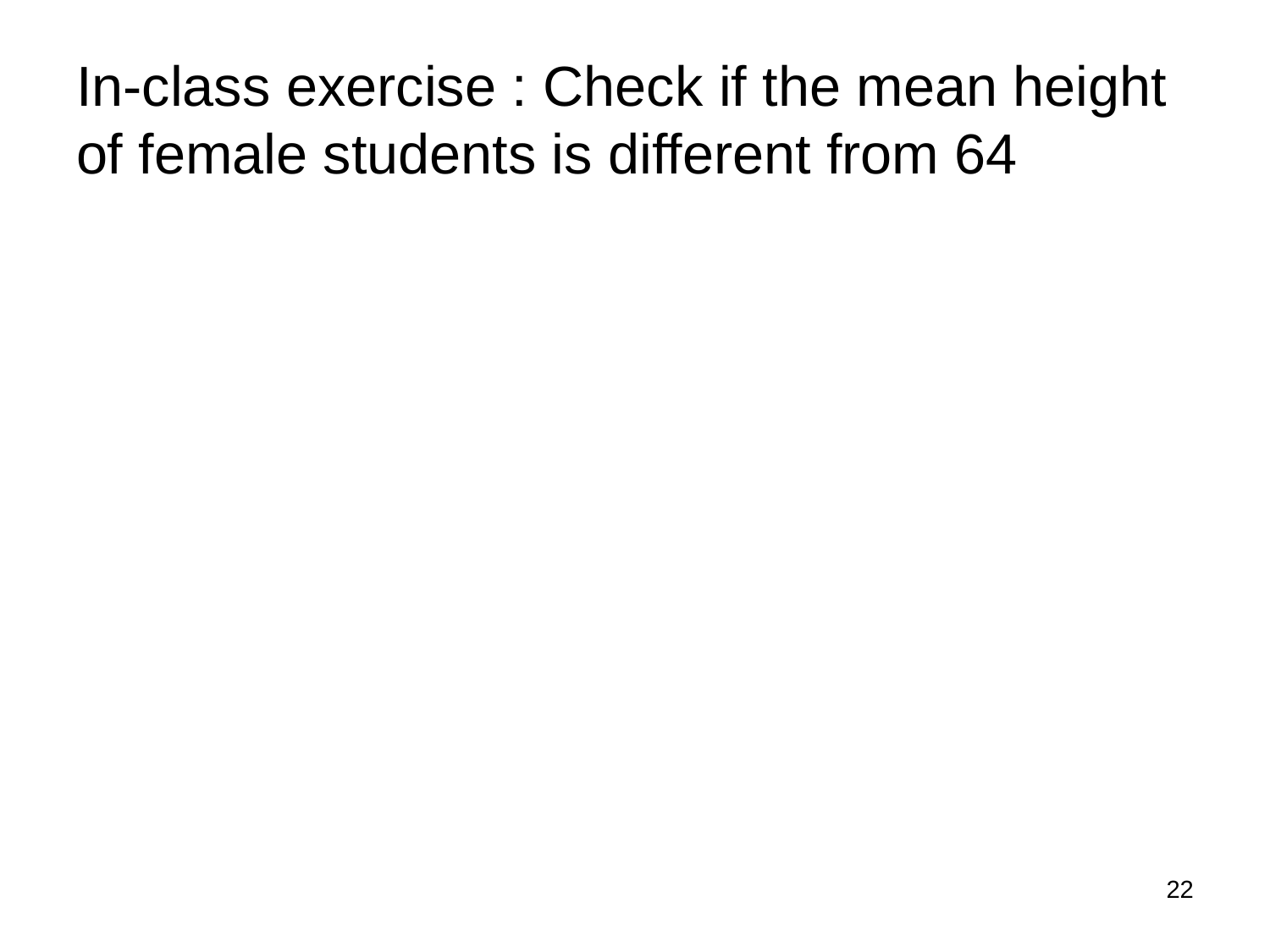

# In-class exercise : Check if the mean height of female students is different from 64
22